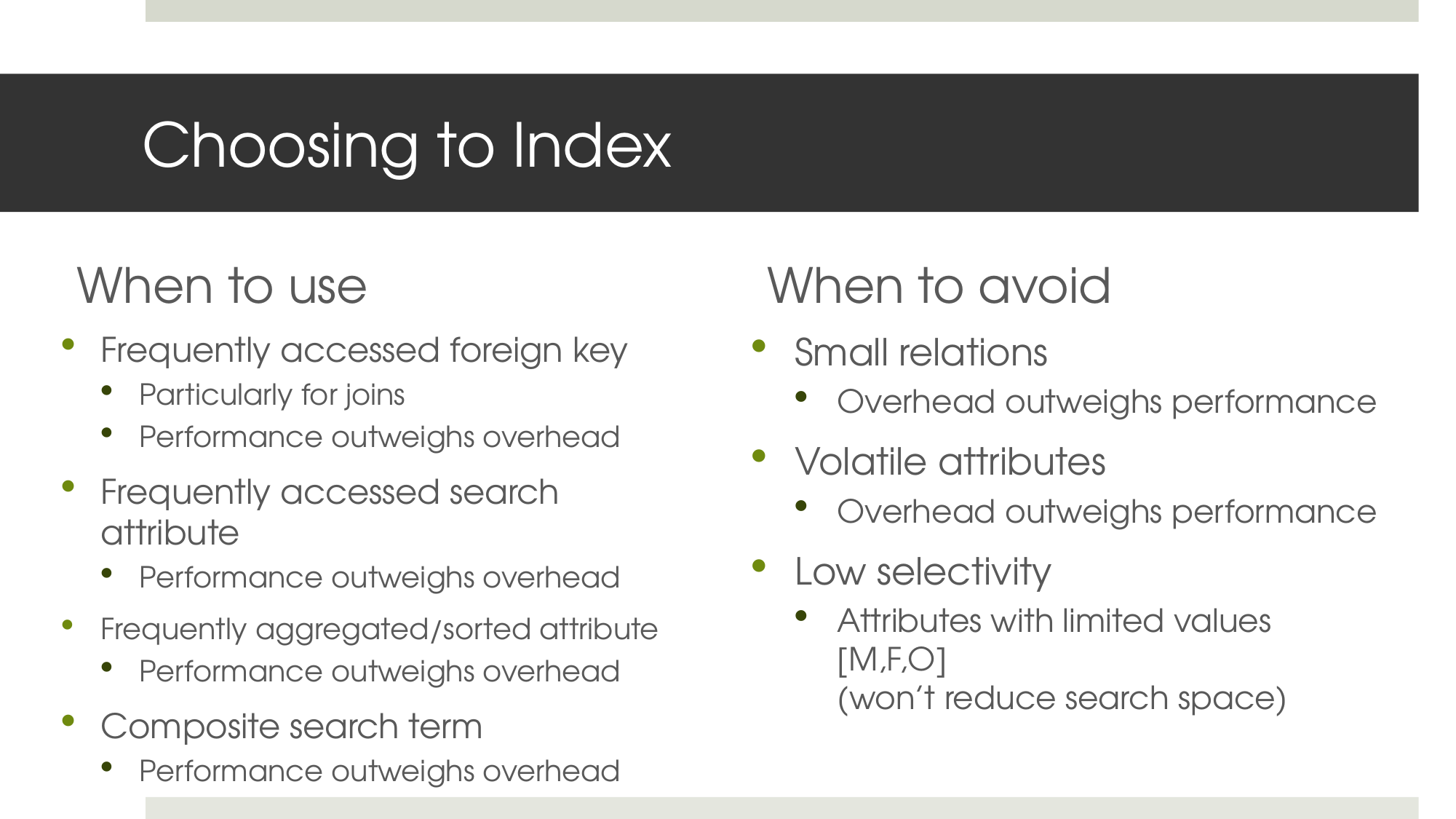

# Choosing to Index
When to use
When to avoid
Frequently accessed foreign key
Particularly for joins
Performance outweighs overhead
Frequently accessed search attribute
Performance outweighs overhead
Frequently aggregated/sorted attribute
Performance outweighs overhead
Composite search term
Performance outweighs overhead

Small relations
Overhead outweighs performance
Volatile attributes
Overhead outweighs performance
Low selectivity
Attributes with limited values [M,F,O]
(won’t reduce search space)